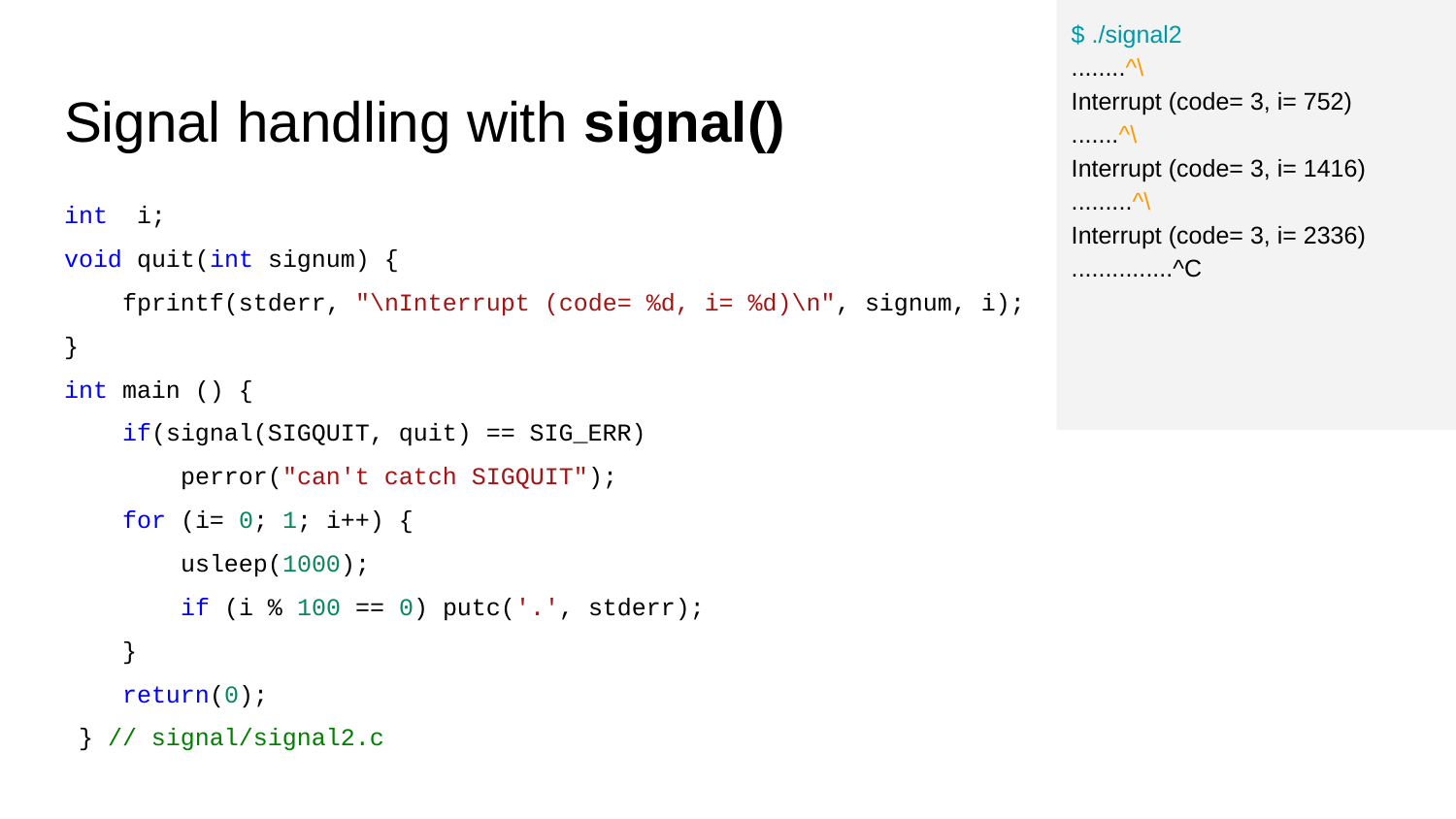

$ ./signal2
........^\
Interrupt (code= 3, i= 752)
.......^\
Interrupt (code= 3, i= 1416)
.........^\
Interrupt (code= 3, i= 2336)
...............^C

# Signal handling with signal()
int  i;
void quit(int signum) {
    fprintf(stderr, "\nInterrupt (code= %d, i= %d)\n", signum, i);
}
int main () {
    if(signal(SIGQUIT, quit) == SIG_ERR)
        perror("can′t catch SIGQUIT");
    for (i= 0; 1; i++) {
        usleep(1000);
        if (i % 100 == 0) putc('.', stderr);
    }
    return(0);
 } // signal/signal2.c